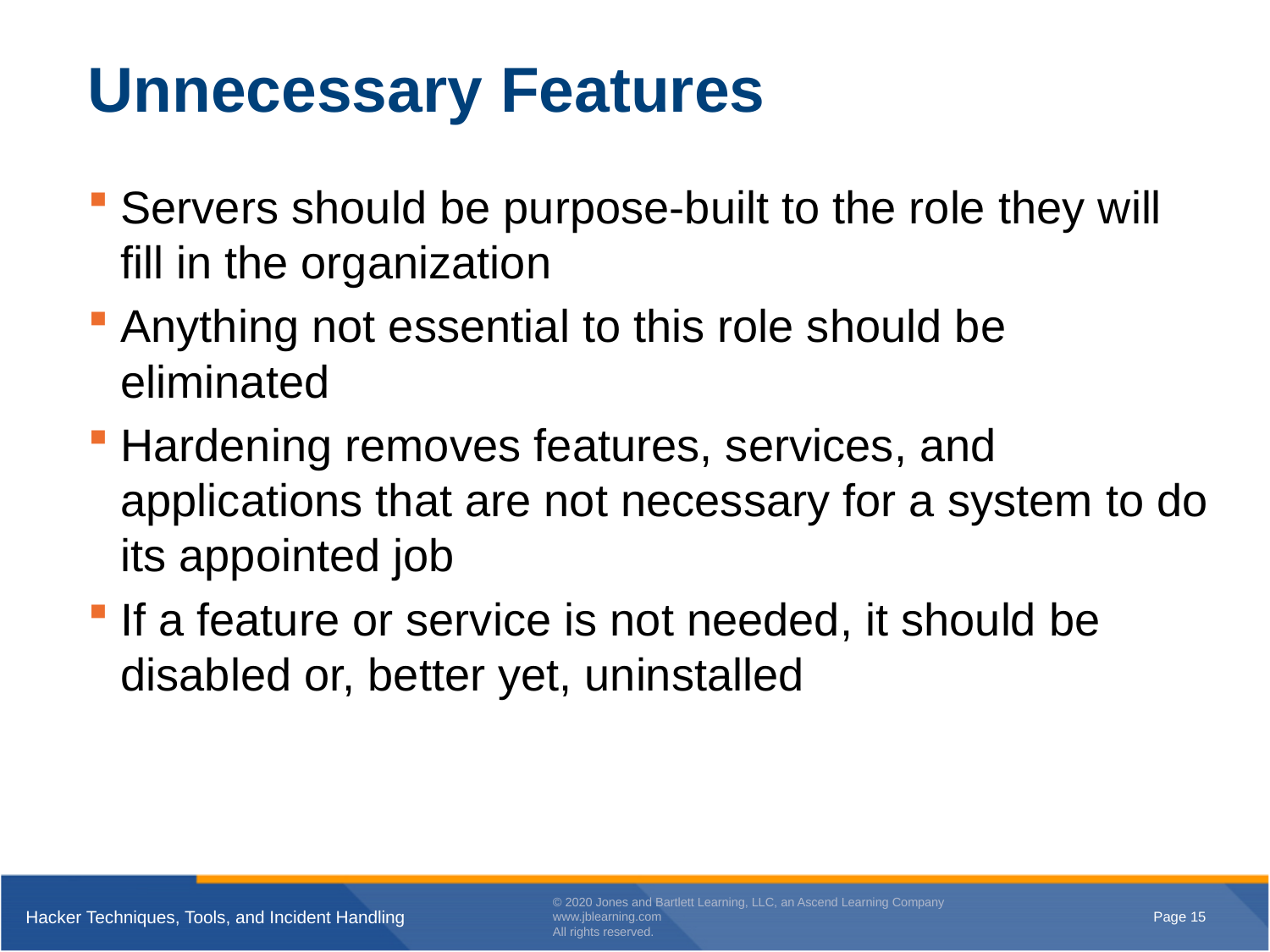

# Unnecessary Features
Servers should be purpose-built to the role they will fill in the organization
Anything not essential to this role should be eliminated
Hardening removes features, services, and applications that are not necessary for a system to do its appointed job
If a feature or service is not needed, it should be disabled or, better yet, uninstalled